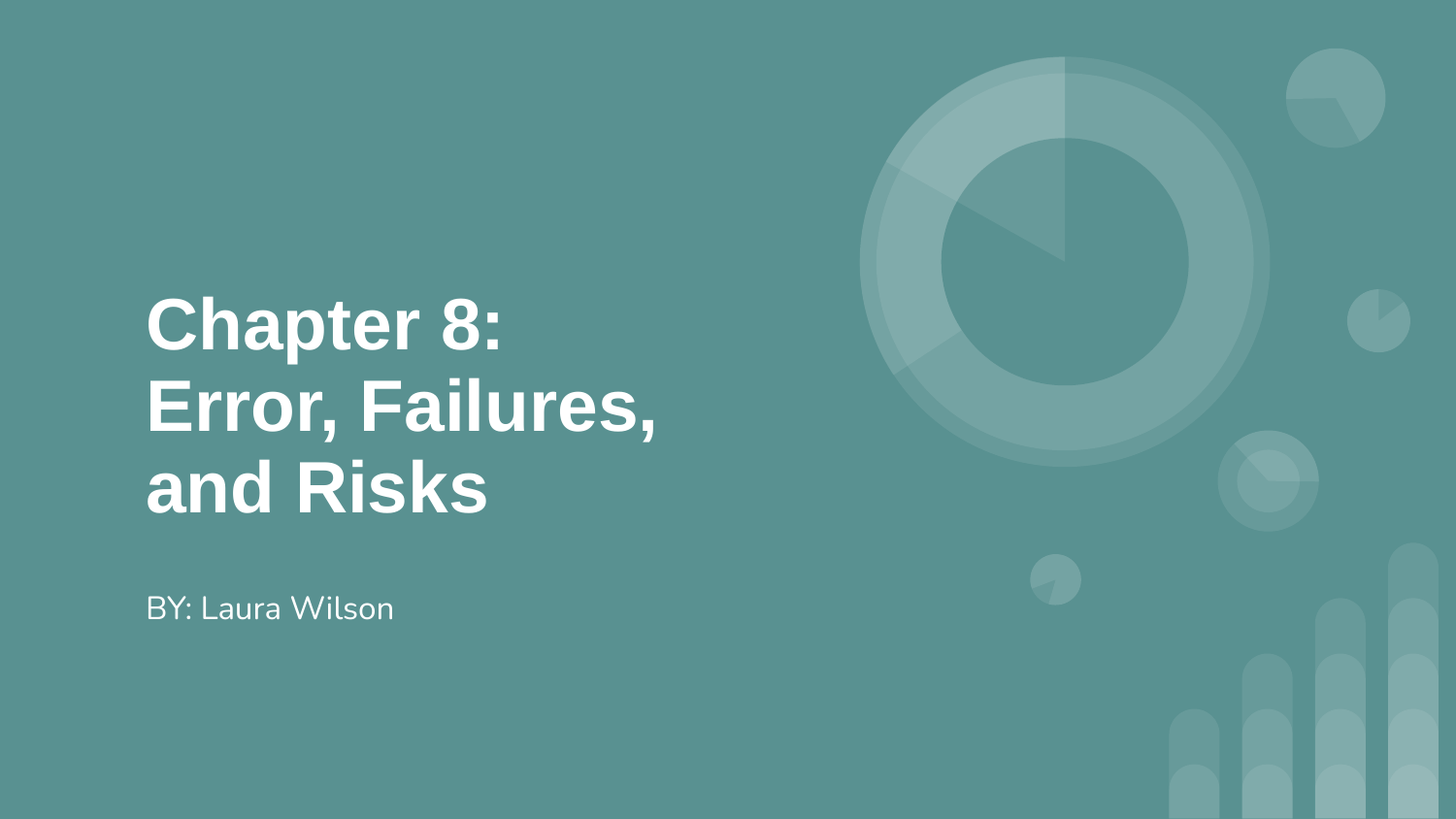

# Chapter 8:
Error, Failures, and Risks
BY: Laura Wilson